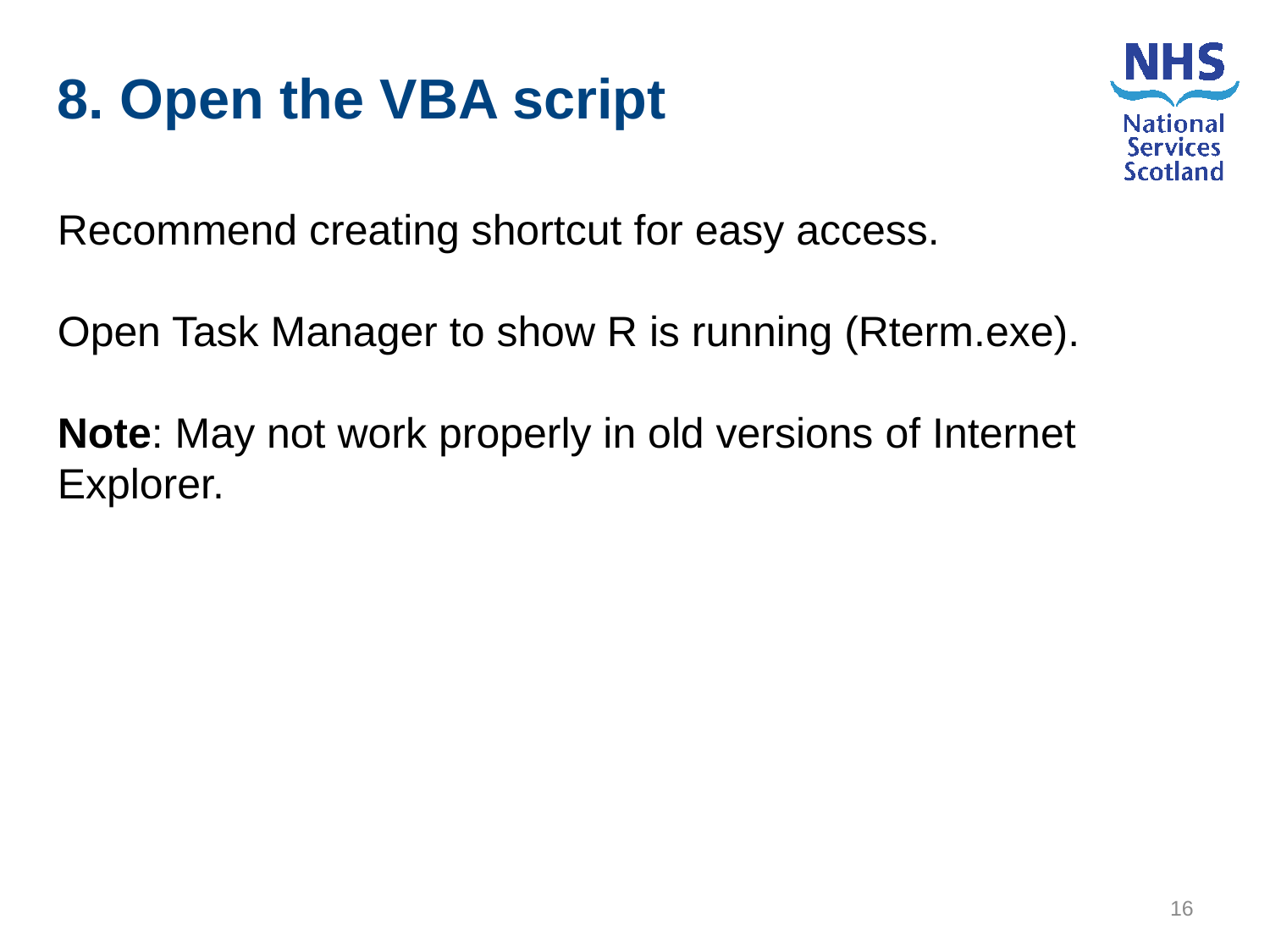

8. Open the VBA script
Recommend creating shortcut for easy access.

Open Task Manager to show R is running (Rterm.exe).

Note: May not work properly in old versions of Internet Explorer.
16